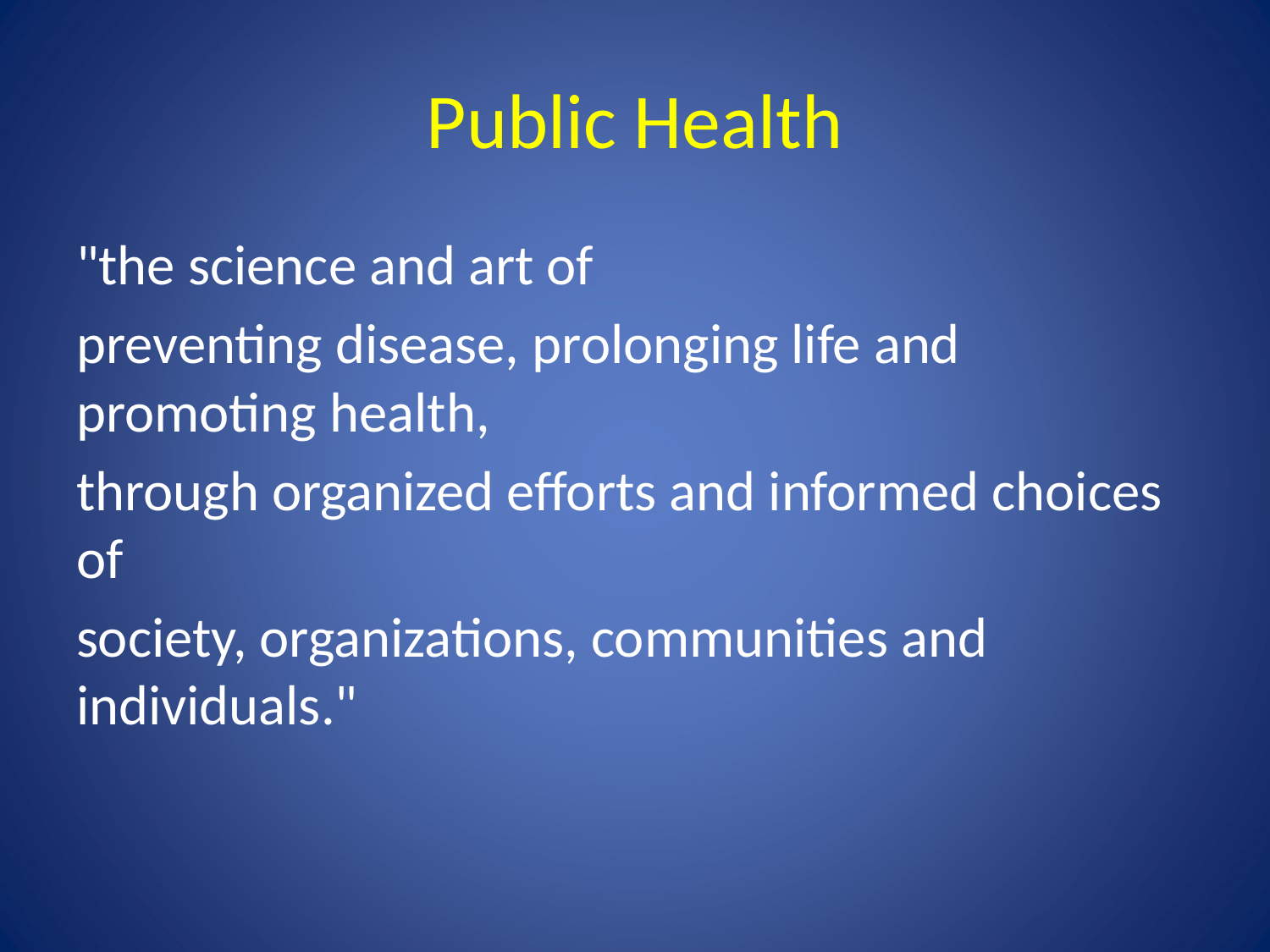

# Public Health
"the science and art of
preventing disease, prolonging life and promoting health,
through organized efforts and informed choices of
society, organizations, communities and individuals."